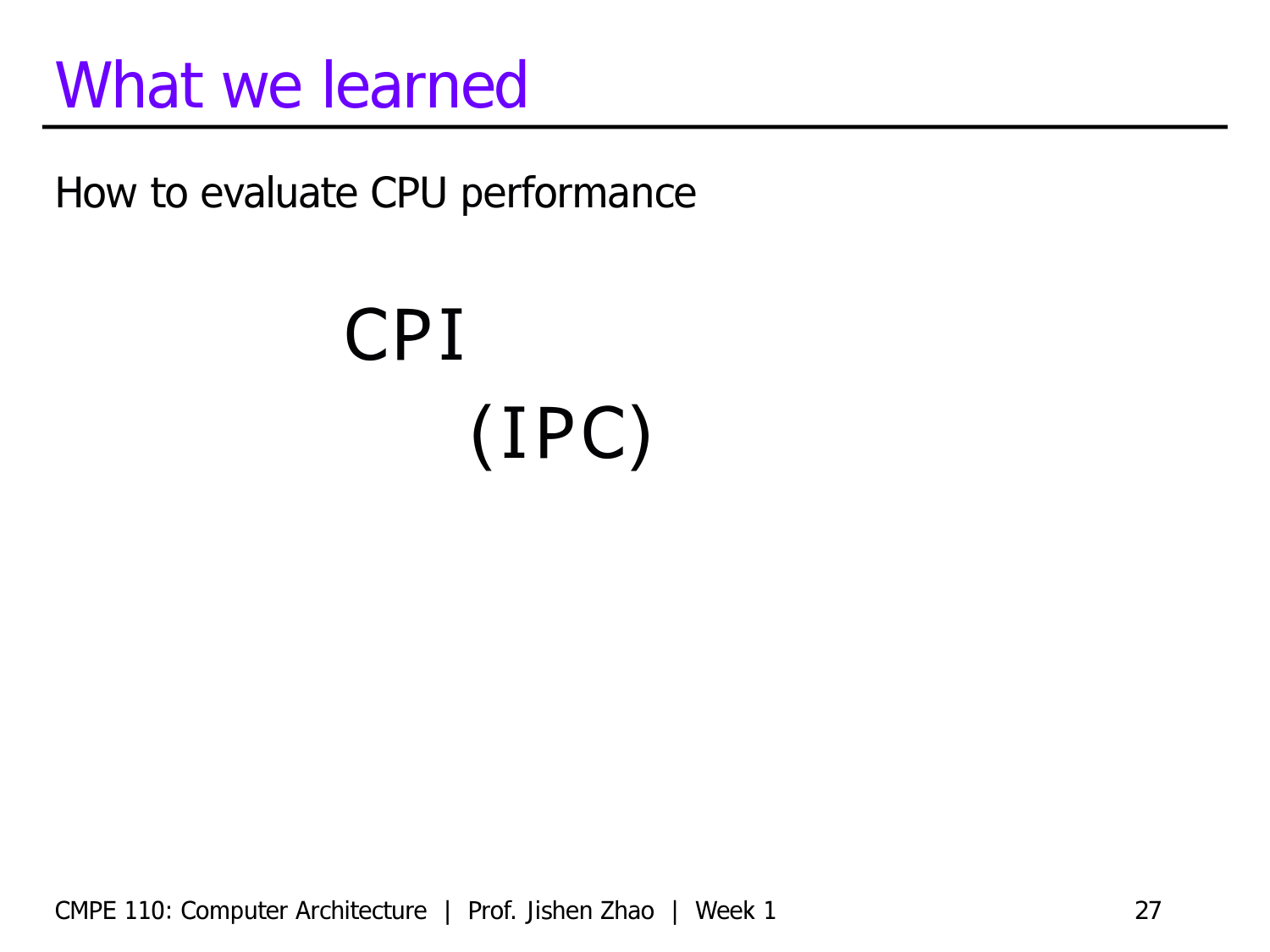

# What we learned
How to evaluate CPU performance

              CPI
                    (IPC)
CMPE 110: Computer Architecture  |  Prof. Jishen Zhao  |  Week 1
27